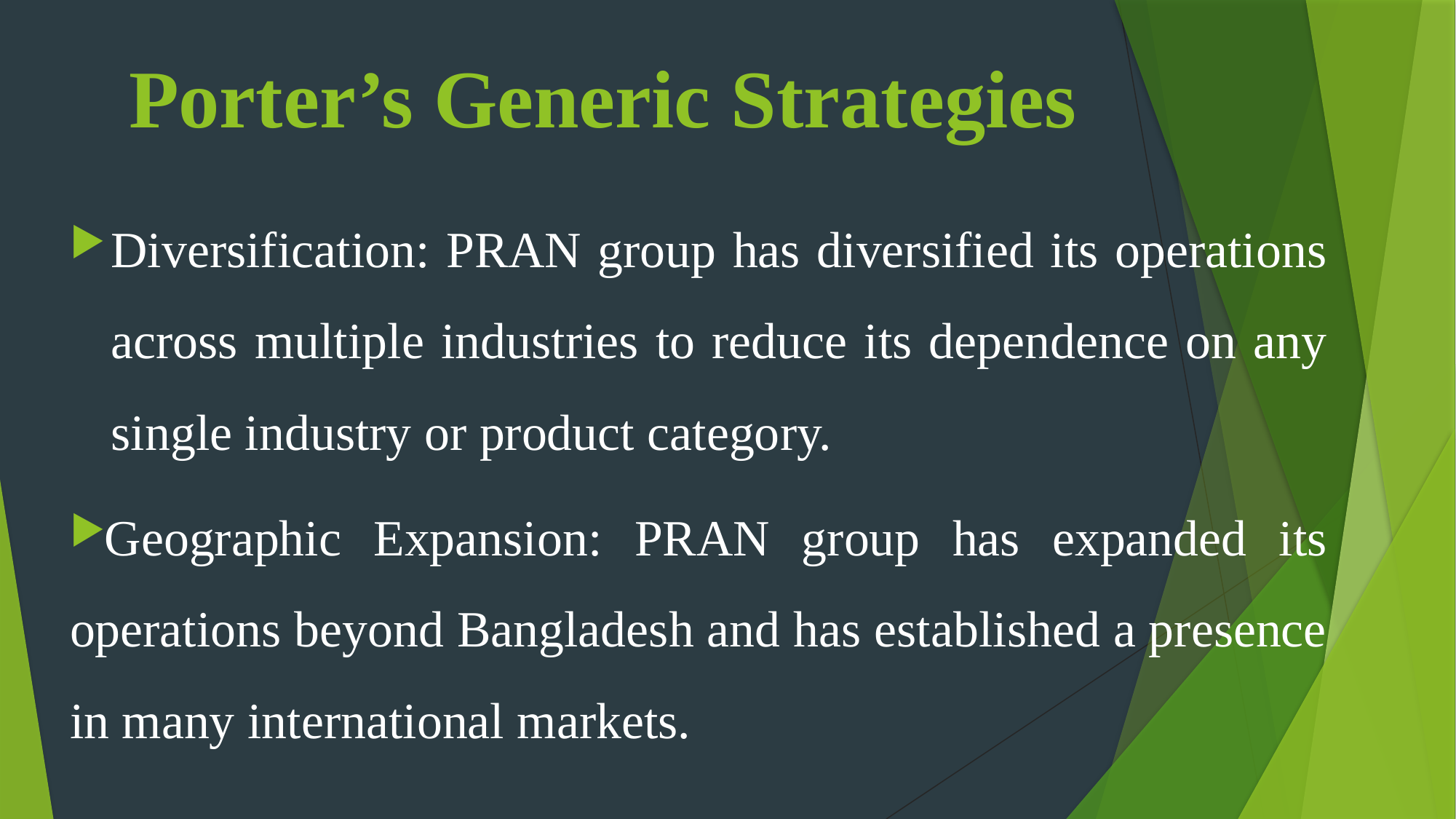

# Porter’s Generic Strategies
Diversification: PRAN group has diversified its operations across multiple industries to reduce its dependence on any single industry or product category.
Geographic Expansion: PRAN group has expanded its operations beyond Bangladesh and has established a presence in many international markets.